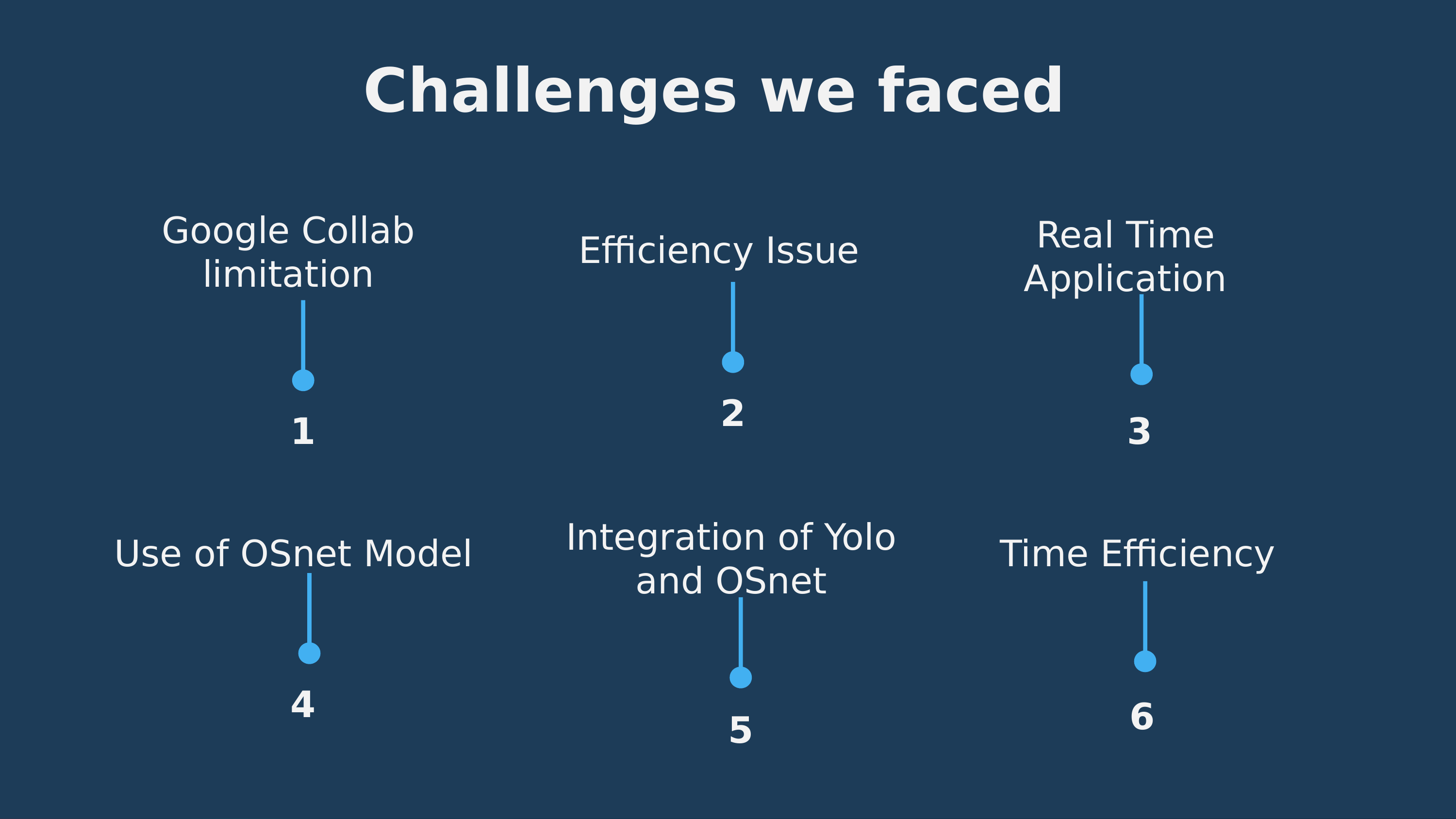

Challenges we faced
Efficiency Issue
Google Collab limitation
Real Time Application

2
# 1
3
Time Efficiency
Use of OSnet Model
Integration of Yolo and OSnet

4
6
5